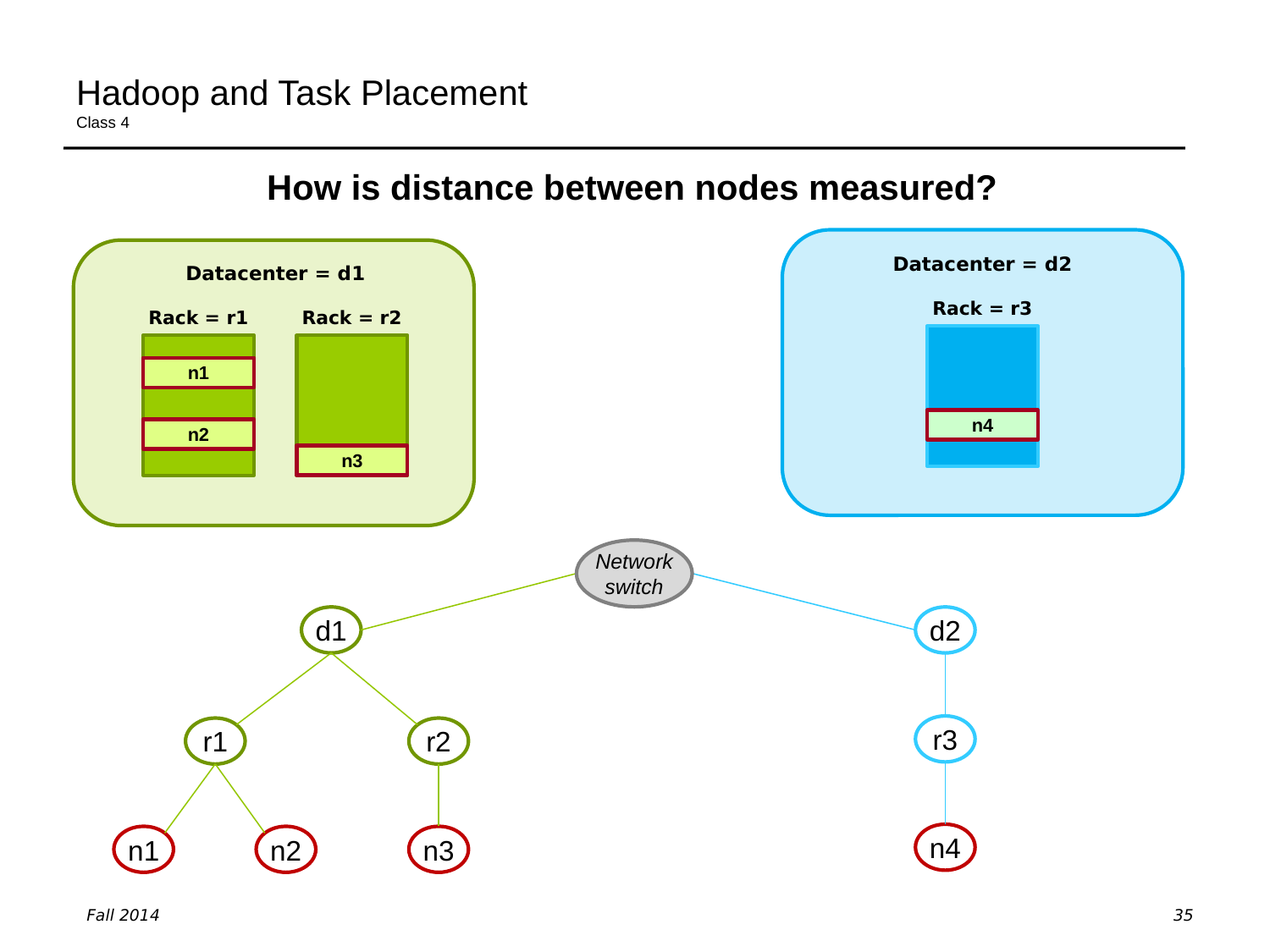

# Hadoop and Task Placement Class 4
How is distance between nodes measured?

Datacenter = d2
Rack = r3

n4

Datacenter = d1
Rack = r2
Rack = r1

n1
n2
n3
Network
switch
d1
d2
r3
r1
r2
n4
n1
n2
n3
35